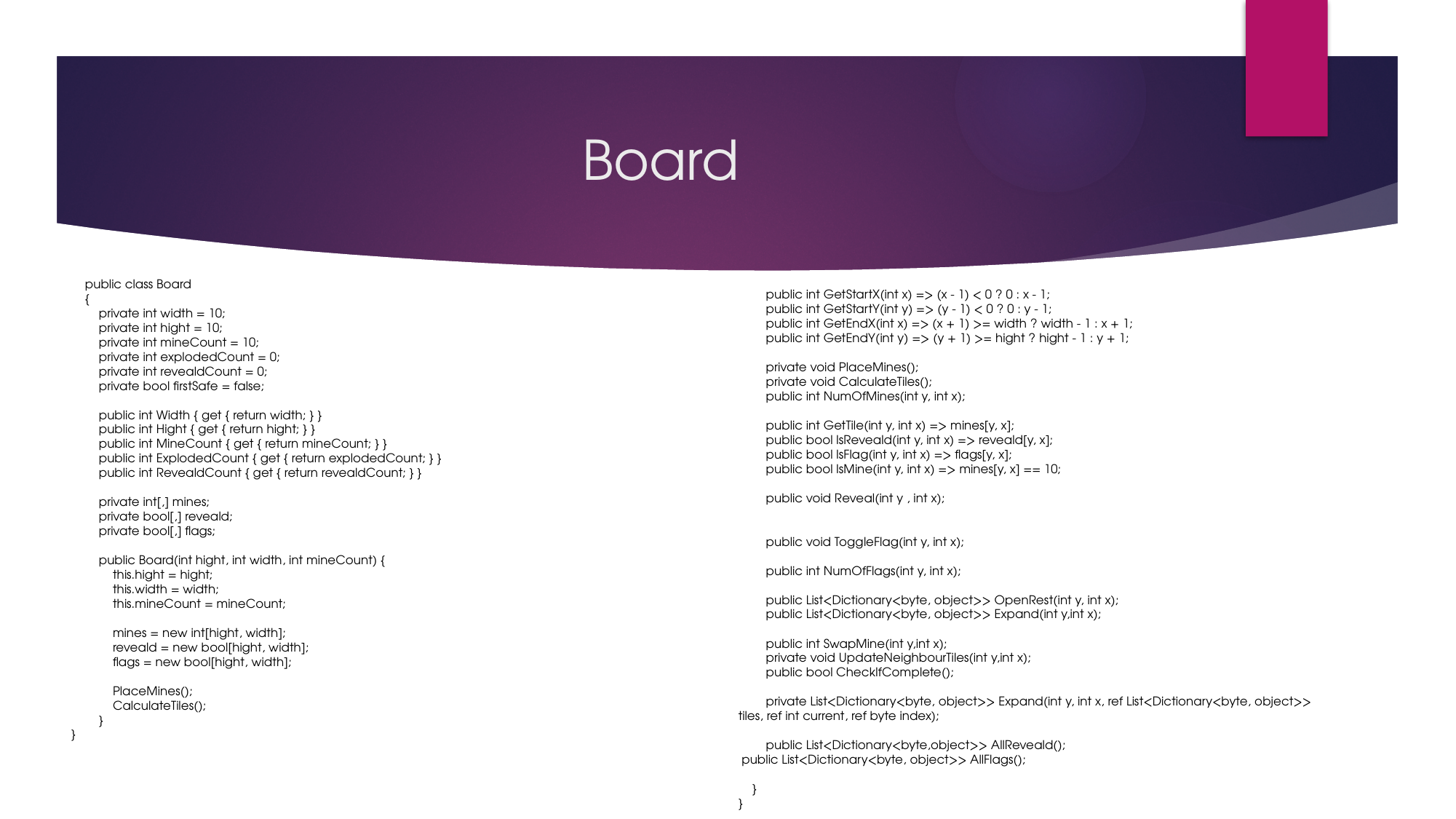

# Board

        public int GetStartX(int x) => (x - 1) < 0 ? 0 : x - 1;
        public int GetStartY(int y) => (y - 1) < 0 ? 0 : y - 1;
        public int GetEndX(int x) => (x + 1) >= width ? width - 1 : x + 1;
        public int GetEndY(int y) => (y + 1) >= hight ? hight - 1 : y + 1;

        private void PlaceMines();
        private void CalculateTiles();
        public int NumOfMines(int y, int x);

        public int GetTile(int y, int x) => mines[y, x];
        public bool IsReveald(int y, int x) => reveald[y, x];
        public bool IsFlag(int y, int x) => flags[y, x];
        public bool IsMine(int y, int x) => mines[y, x] == 10;

        public void Reveal(int y , int x);

        public void ToggleFlag(int y, int x);

        public int NumOfFlags(int y, int x);

        public List<Dictionary<byte, object>> OpenRest(int y, int x);
        public List<Dictionary<byte, object>> Expand(int y,int x);

        public int SwapMine(int y,int x);
        private void UpdateNeighbourTiles(int y,int x);
        public bool CheckIfComplete();

        private List<Dictionary<byte, object>> Expand(int y, int x, ref List<Dictionary<byte, object>> tiles, ref int current, ref byte index);

        public List<Dictionary<byte,object>> AllReveald();
 public List<Dictionary<byte, object>> AllFlags();

    }
}

    public class Board
    {
        private int width = 10;
        private int hight = 10;
        private int mineCount = 10;
        private int explodedCount = 0;
        private int revealdCount = 0;
        private bool firstSafe = false;

        public int Width { get { return width; } }
        public int Hight { get { return hight; } }
        public int MineCount { get { return mineCount; } }
        public int ExplodedCount { get { return explodedCount; } }
        public int RevealdCount { get { return revealdCount; } }

        private int[,] mines;
        private bool[,] reveald;
        private bool[,] flags;

        public Board(int hight, int width, int mineCount) {
            this.hight = hight;
            this.width = width;
            this.mineCount = mineCount;

            mines = new int[hight, width];
            reveald = new bool[hight, width];
            flags = new bool[hight, width];

            PlaceMines();
            CalculateTiles();
        }
}